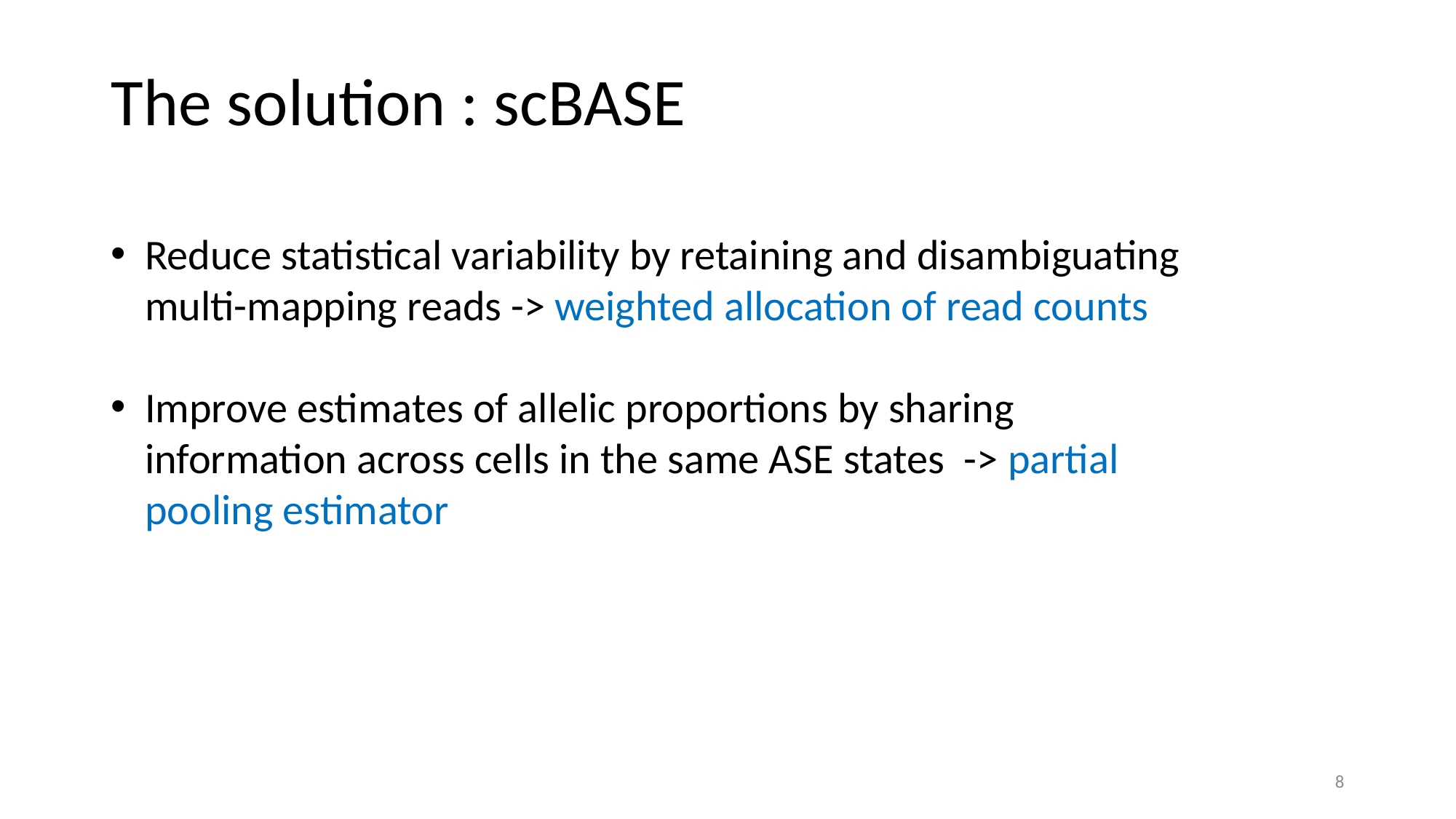

# The solution : scBASE
Reduce statistical variability by retaining and disambiguating multi-mapping reads -> weighted allocation of read counts

Improve estimates of allelic proportions by sharing information across cells in the same ASE states  -> partial pooling estimator

8